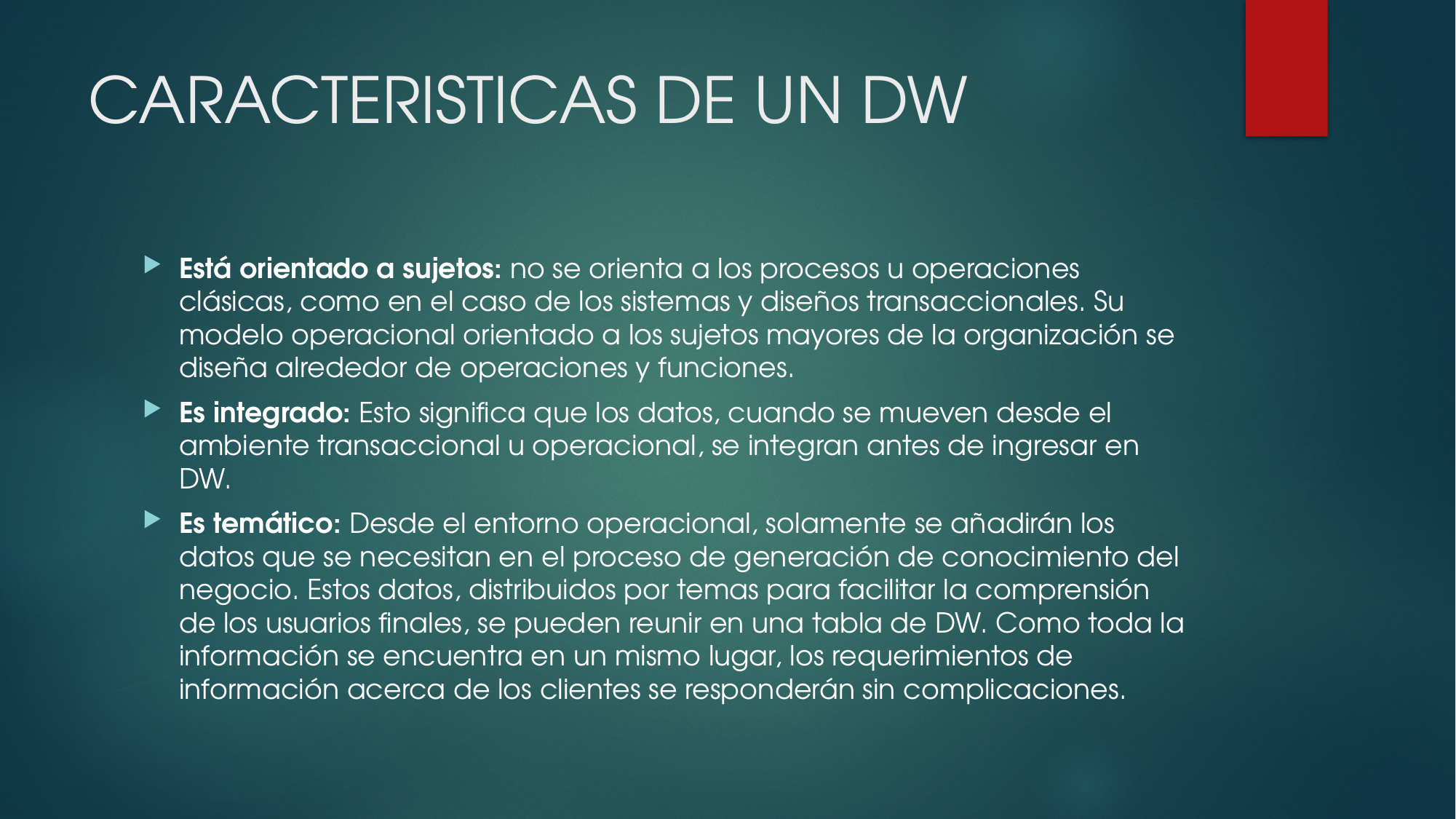

# CARACTERISTICAS DE UN DW
Está orientado a sujetos: no se orienta a los procesos u operaciones clásicas, como en el caso de los sistemas y diseños transaccionales. Su modelo operacional orientado a los sujetos mayores de la organización se diseña alrededor de operaciones y funciones.
Es integrado: Esto significa que los datos, cuando se mueven desde el ambiente transaccional u operacional, se integran antes de ingresar en DW.
Es temático: Desde el entorno operacional, solamente se añadirán los datos que se necesitan en el proceso de generación de conocimiento del negocio. Estos datos, distribuidos por temas para facilitar la comprensión de los usuarios finales, se pueden reunir en una tabla de DW. Como toda la información se encuentra en un mismo lugar, los requerimientos de información acerca de los clientes se responderán sin complicaciones.